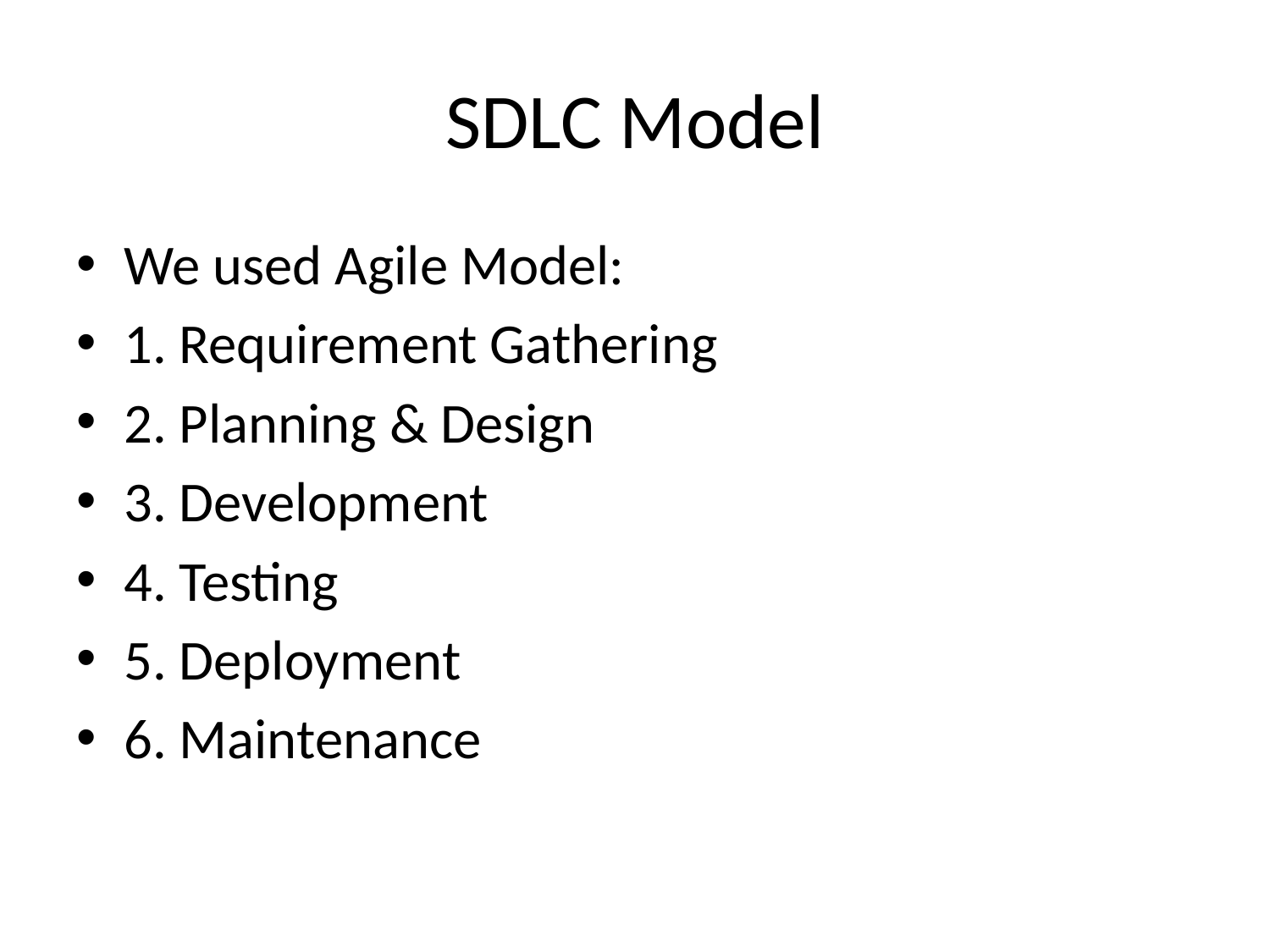

# SDLC Model
We used Agile Model:
1. Requirement Gathering
2. Planning & Design
3. Development
4. Testing
5. Deployment
6. Maintenance